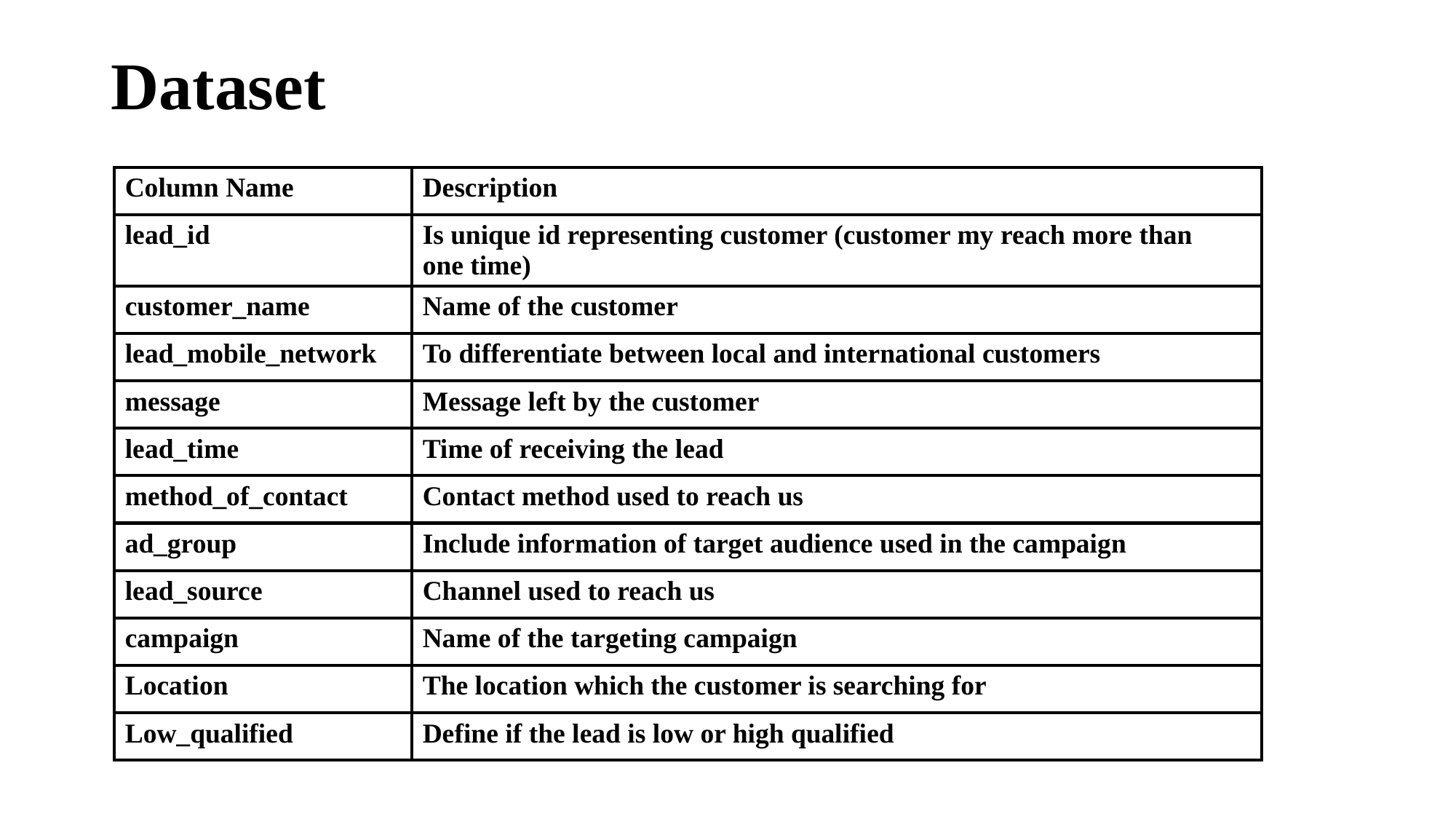

# Dataset
| Column Name | Description |
| --- | --- |
| lead\_id | Is unique id representing customer (customer my reach more than one time) |
| customer\_name | Name of the customer |
| lead\_mobile\_network | To differentiate between local and international customers |
| message | Message left by the customer |
| lead\_time | Time of receiving the lead |
| method\_of\_contact | Contact method used to reach us |
| ad\_group | Include information of target audience used in the campaign |
| lead\_source | Channel used to reach us |
| campaign | Name of the targeting campaign |
| Location | The location which the customer is searching for |
| Low\_qualified | Define if the lead is low or high qualified |